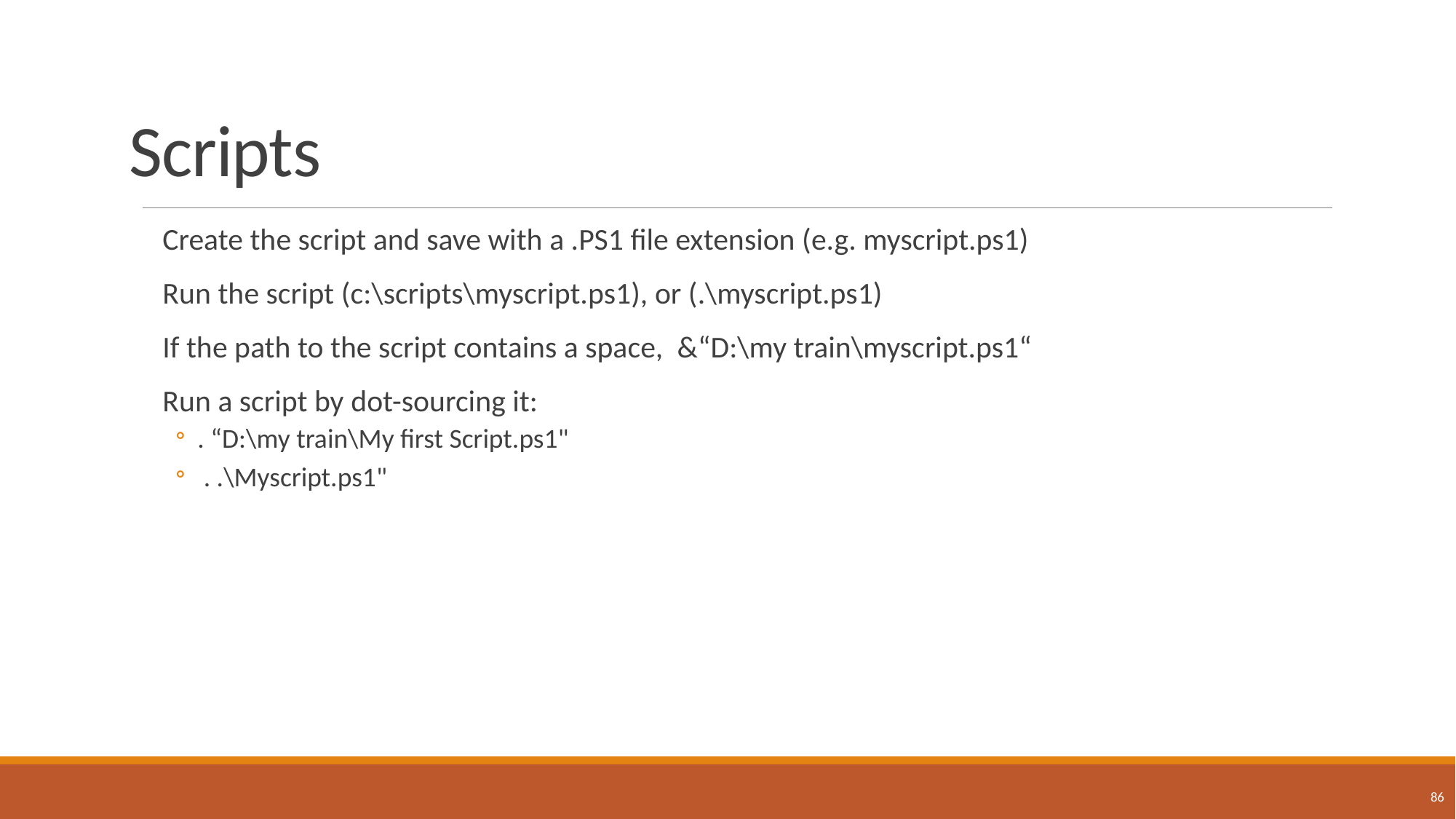

# Scripts
Create the script and save with a .PS1 file extension (e.g. myscript.ps1)
Run the script (c:\scripts\myscript.ps1), or (.\myscript.ps1)
If the path to the script contains a space,  &“D:\my train\myscript.ps1“
Run a script by dot-sourcing it:
. “D:\my train\My first Script.ps1"
 . .\Myscript.ps1"
86